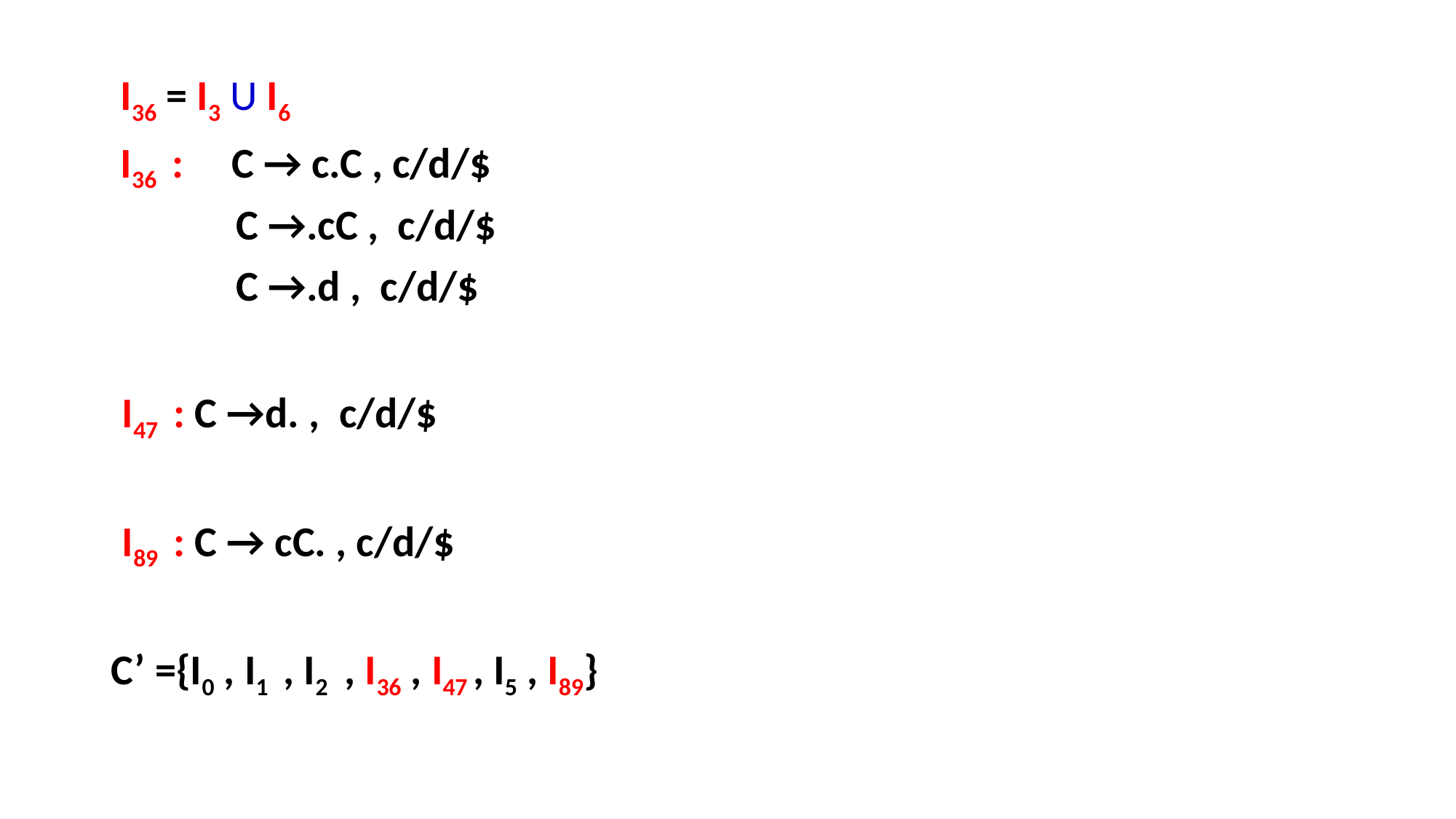

I36 = I3 U I6
 I36  :     C → c.C , c/d/$
             C →.cC ,  c/d/$
             C →.d ,  c/d/$

  I47  : C →d. ,  c/d/$

  I89  : C → cC. , c/d/$

C’ ={I0 , I1  , I2   , I36 , I47 , I5 , I89}